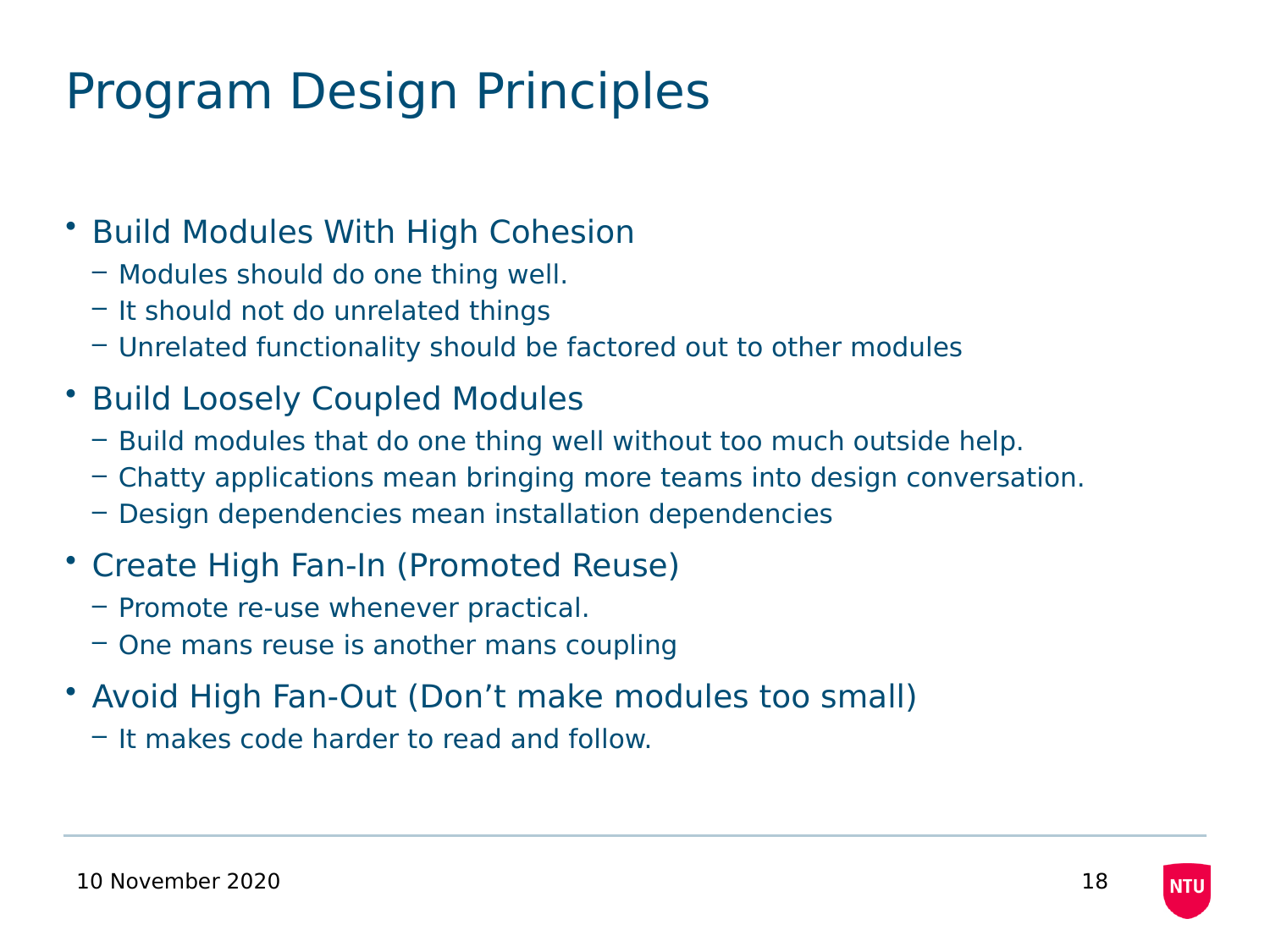

# Program Design Principles
Build Modules With High Cohesion
Modules should do one thing well.
It should not do unrelated things
Unrelated functionality should be factored out to other modules
Build Loosely Coupled Modules
Build modules that do one thing well without too much outside help.
Chatty applications mean bringing more teams into design conversation.
Design dependencies mean installation dependencies
Create High Fan‐In (Promoted Reuse)
Promote re-use whenever practical.
One mans reuse is another mans coupling
Avoid High Fan‐Out (Don’t make modules too small)
It makes code harder to read and follow.
10 November 2020
18